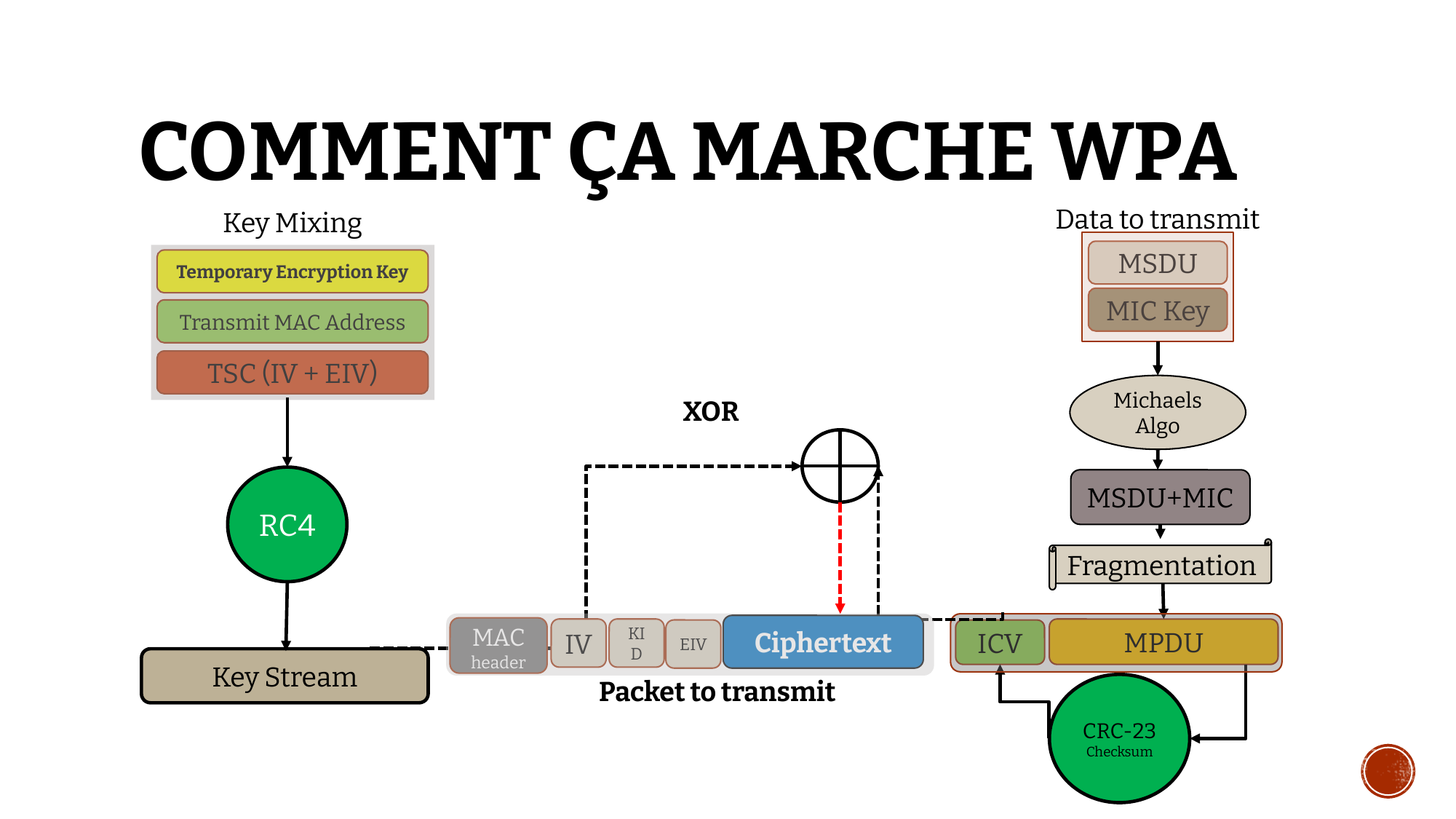

# Comment ça marche Wpa
Key Mixing
Data to transmit

MSDU

Temporary Encryption Key
MIC Key
Transmit MAC Address
TSC (IV + EIV)
Michaels Algo
XOR

RC4
MSDU+MIC
Fragmentation

Ciphertext
MAC header
IV
KID
MPDU
EIV
ICV
Key Stream
Packet to transmit
CRC-23
Checksum